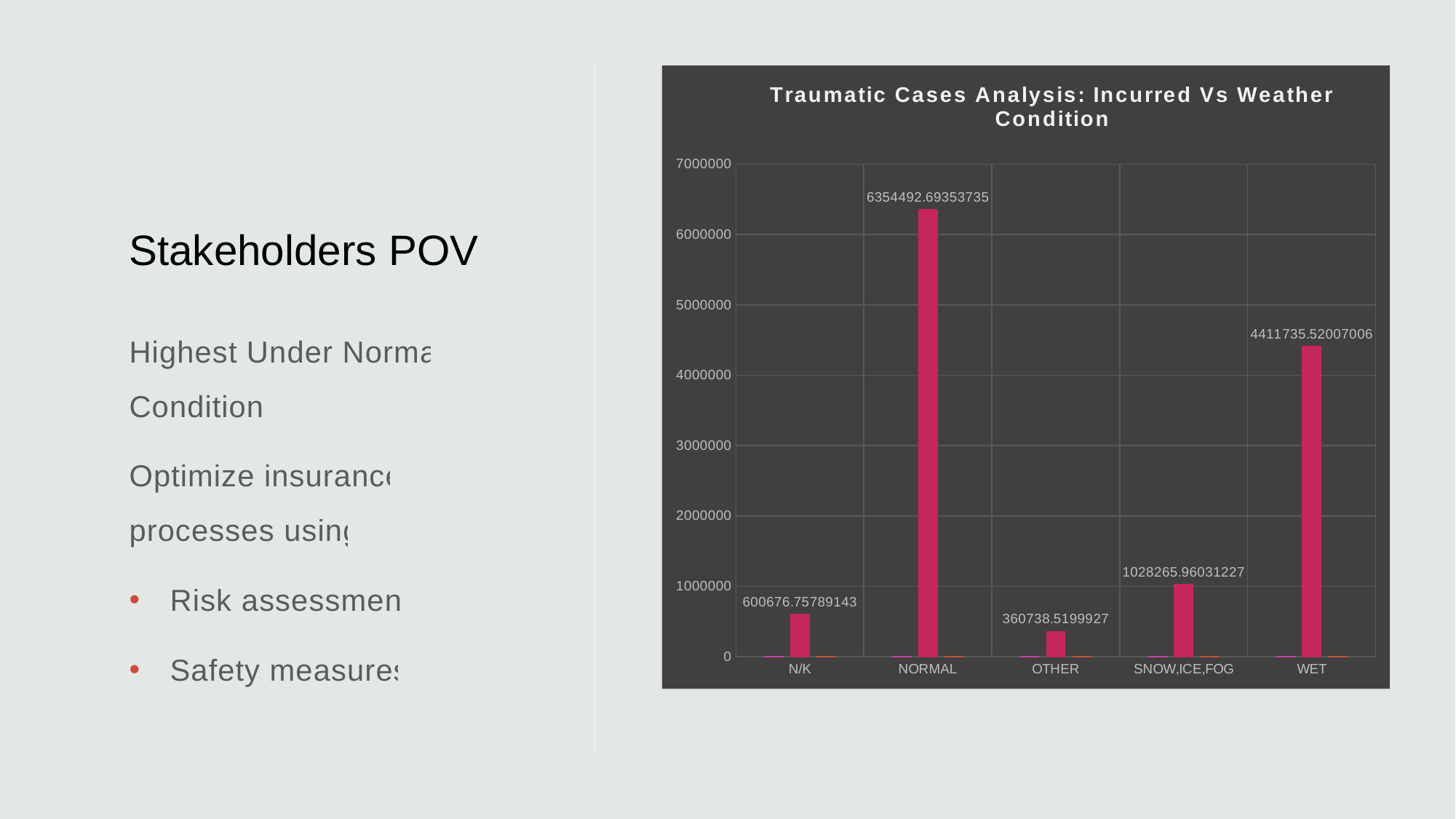

### Chart: Traumatic Cases Analysis: Incurred Vs Weather Condition

| Category | Count of TP_injury_traumatic | Sum Incurred | Percentage Of Claim Incurred |
|---|---|---|---|
| N/K | 13.0 | 600676.75789143 | 0.047090076968717295 |
| NORMAL | 194.0 | 6354492.69353735 | 0.4981606930926246 |
| OTHER | 12.0 | 360738.5199927 | 0.028280109807591016 |
| SNOW,ICE,FOG | 18.0 | 1028265.9603122701 | 0.08061094853310227 |
| WET | 85.0 | 4411735.52007006 | 0.34585817159796445 |
# Stakeholders POV
Highest Under Normal Condition.
Optimize insurance processes using
Risk assessment
Safety measures